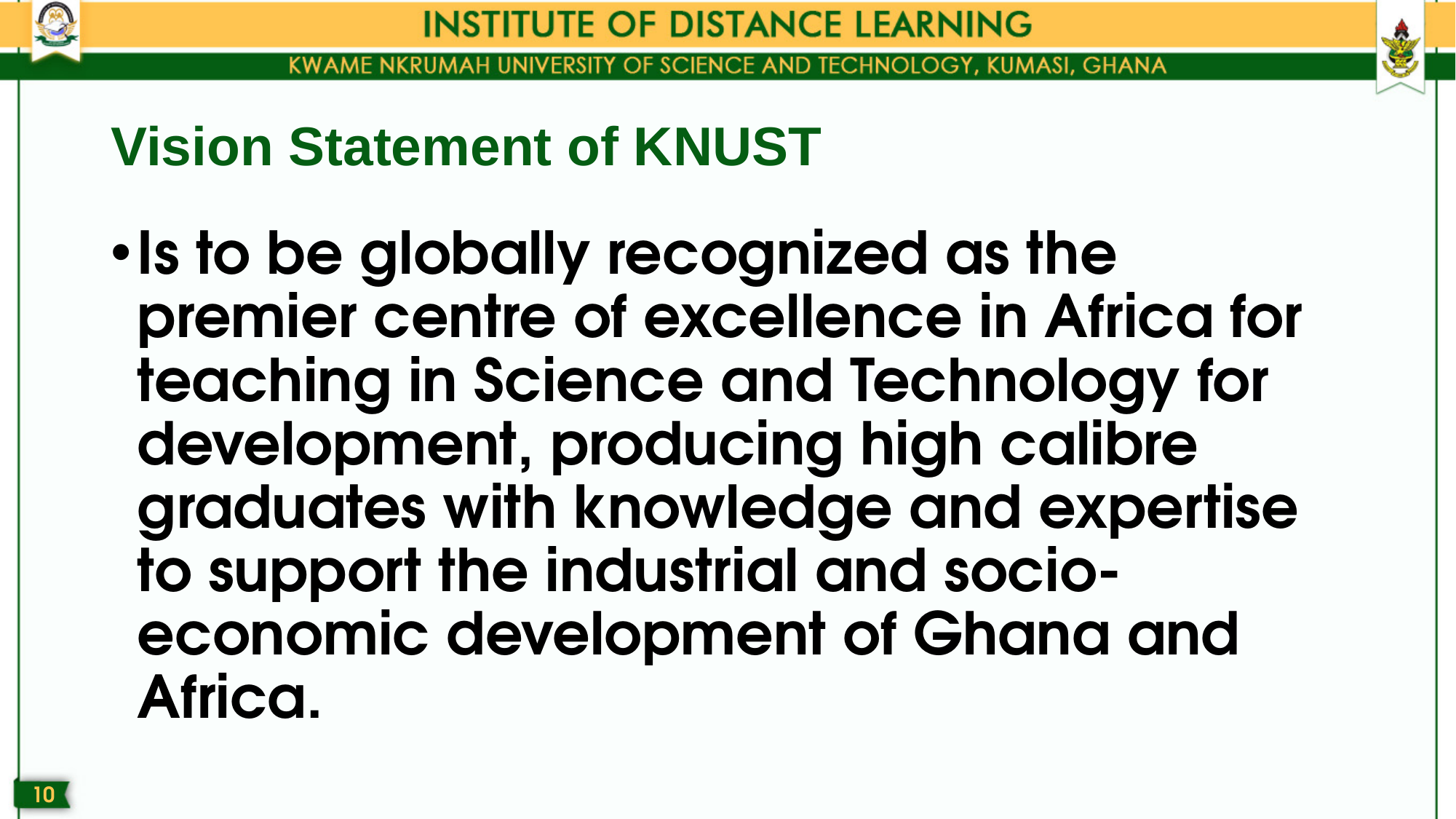

# Vision Statement of KNUST
Is to be globally recognized as the premier centre of excellence in Africa for teaching in Science and Technology for development, producing high calibre graduates with knowledge and expertise to support the industrial and socio-economic development of Ghana and Africa.
10